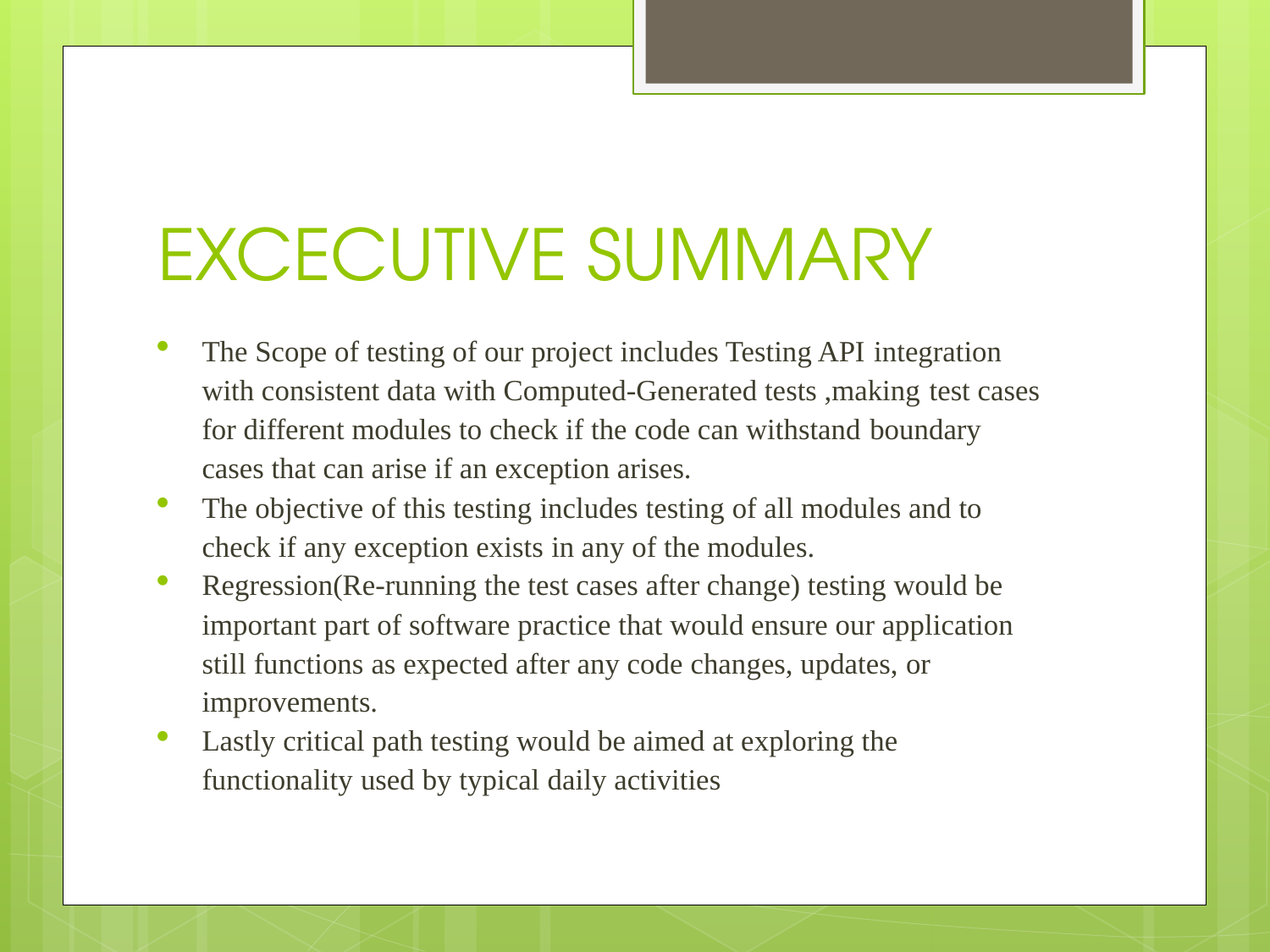

# EXCECUTIVE SUMMARY
The Scope of testing of our project includes Testing API integration with consistent data with Computed-Generated tests ,making test cases for different modules to check if the code can withstand boundary cases that can arise if an exception arises.
The objective of this testing includes testing of all modules and to check if any exception exists in any of the modules.
Regression(Re-running the test cases after change) testing would be important part of software practice that would ensure our application still functions as expected after any code changes, updates, or improvements.
Lastly critical path testing would be aimed at exploring the functionality used by typical daily activities